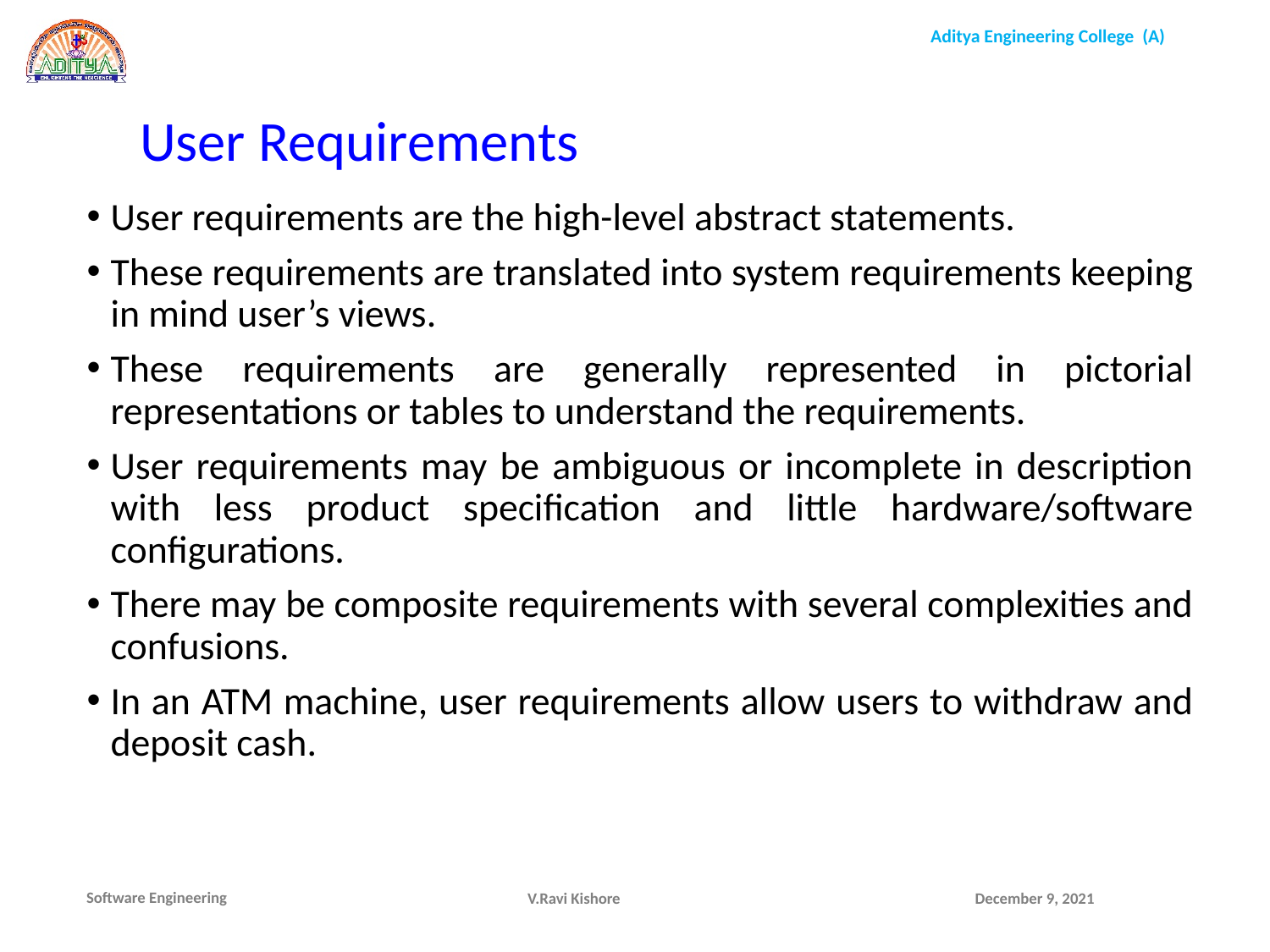

User Requirements
User requirements are the high-level abstract statements.
These requirements are translated into system requirements keeping in mind user’s views.
These requirements are generally represented in pictorial representations or tables to understand the requirements.
User requirements may be ambiguous or incomplete in description with less product specification and little hardware/software configurations.
There may be composite requirements with several complexities and confusions.
In an ATM machine, user requirements allow users to withdraw and deposit cash.
V.Ravi Kishore
December 9, 2021